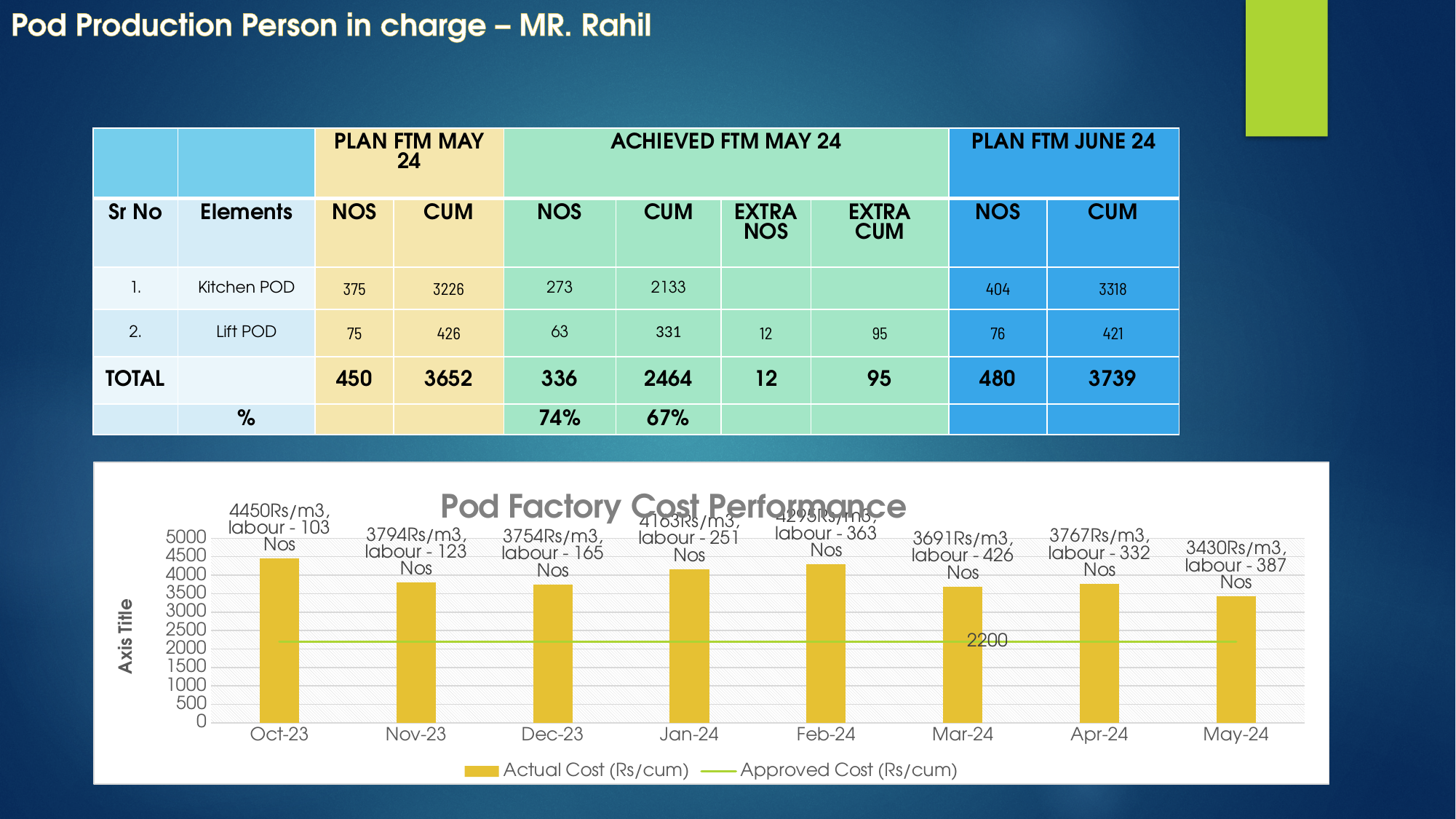

# Pod Production Person in charge – MR. Rahil
|  |  | PLAN FTM MAY 24 |  | ACHIEVED FTM MAY 24 |  |  |  | PLAN FTM JUNE 24 |  |
| --- | --- | --- | --- | --- | --- | --- | --- | --- | --- |
| Sr No | Elements | NOS | CUM | NOS | CUM | EXTRA NOS | EXTRA CUM | NOS | CUM |
| 1. | Kitchen POD | 375 | 3226 | 273 | 2133 |  |  | 404 | 3318 |
| 2. | Lift POD | 75 | 426 | 63 | 331 | 12 | 95 | 76 | 421 |
| TOTAL |  | 450 | 3652 | 336 | 2464 | 12 | 95 | 480 | 3739 |
|  | % |  |  | 74% | 67% |  |  |  |  |

### Chart: Pod Factory Cost Performance

| Category | Actual Cost (Rs/cum) | Approved Cost (Rs/cum) |
|---|---|---|
| 45200 | 4449.831834252075 | 2200.0 |
| 45231 | 3793.9381346399155 | 2200.0 |
| 45261 | 3754.082289947272 | 2200.0 |
| 45292 | 4163.447253373893 | 2200.0 |
| 45323 | 4295.010561515419 | 2200.0 |
| 45352 | 3691.0 | 2200.0 |
| 45383 | 3766.935414585597 | 2200.0 |
| 45413 | 3430.1888704939074 | 2200.0 |